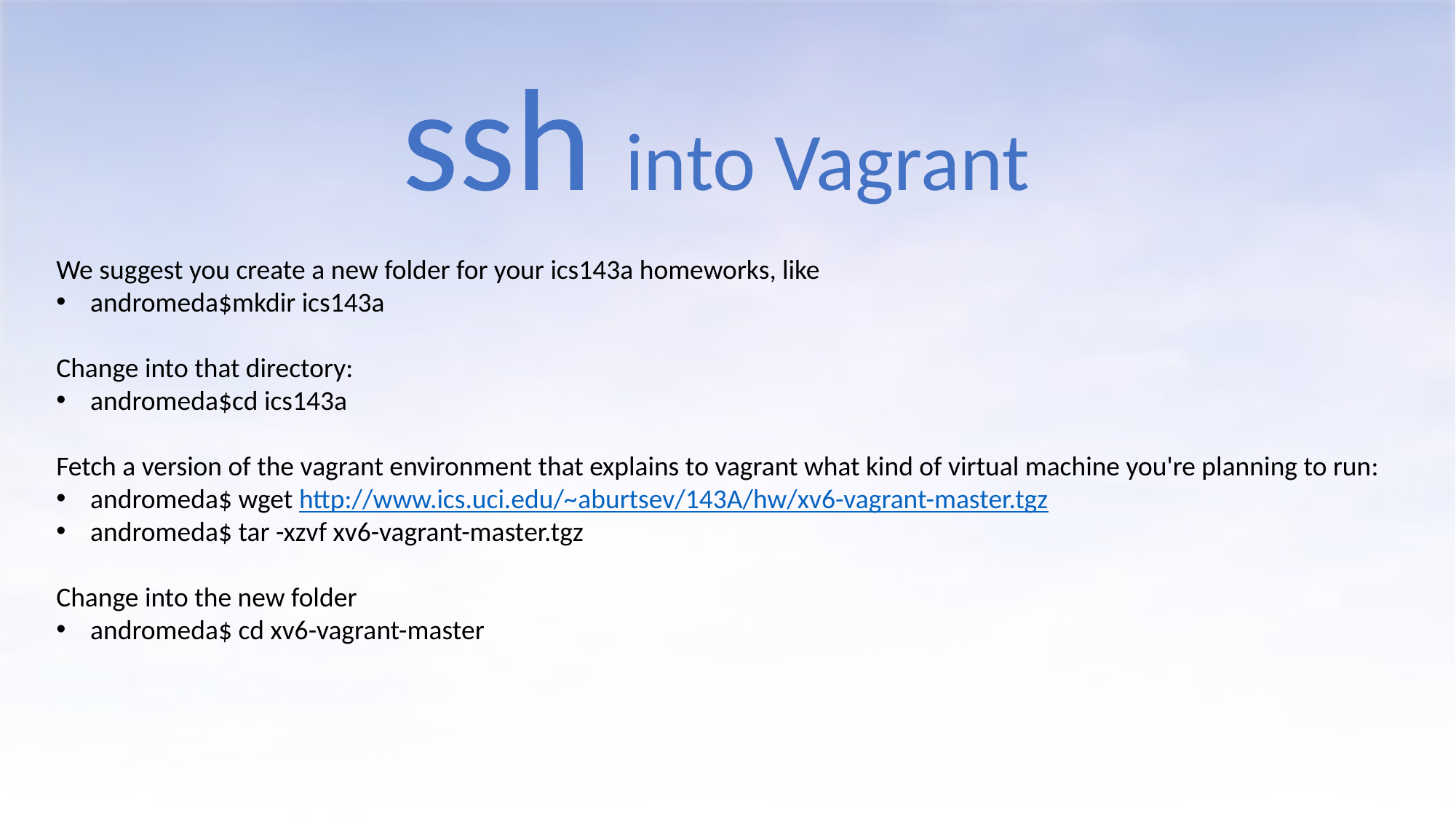

ssh into Vagrant
We suggest you create a new folder for your ics143a homeworks, like
andromeda$mkdir ics143a

Change into that directory:
andromeda$cd ics143a

Fetch a version of the vagrant environment that explains to vagrant what kind of virtual machine you're planning to run:
andromeda$ wget http://www.ics.uci.edu/~aburtsev/143A/hw/xv6-vagrant-master.tgz
andromeda$ tar -xzvf xv6-vagrant-master.tgz
Change into the new folder
andromeda$ cd xv6-vagrant-master